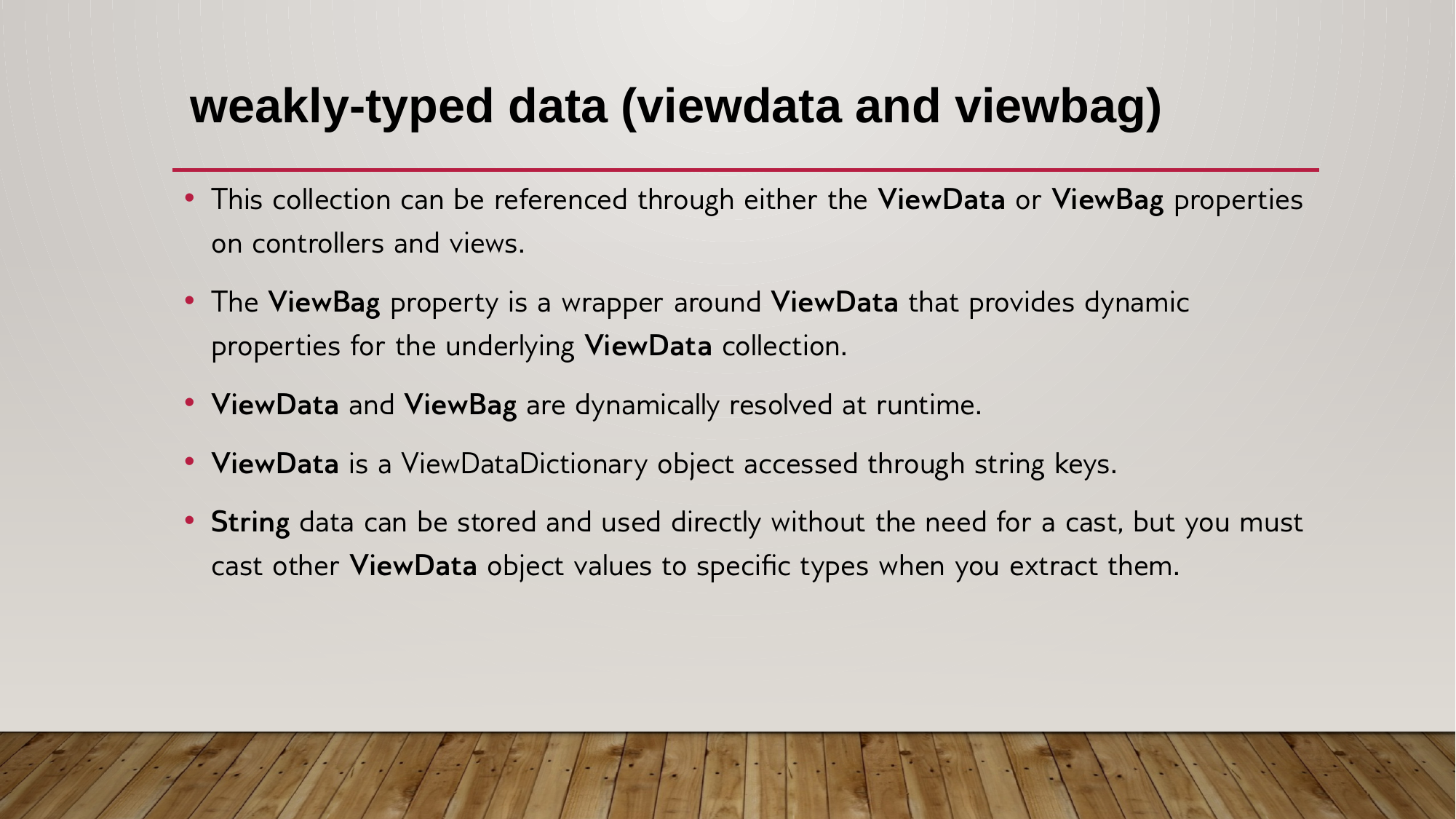

# weakly-typed data (viewdata and viewbag)
This collection can be referenced through either the ViewData or ViewBag properties on controllers and views.
The ViewBag property is a wrapper around ViewData that provides dynamic properties for the underlying ViewData collection.
ViewData and ViewBag are dynamically resolved at runtime.
ViewData is a ViewDataDictionary object accessed through string keys.
String data can be stored and used directly without the need for a cast, but you must cast other ViewData object values to specific types when you extract them.